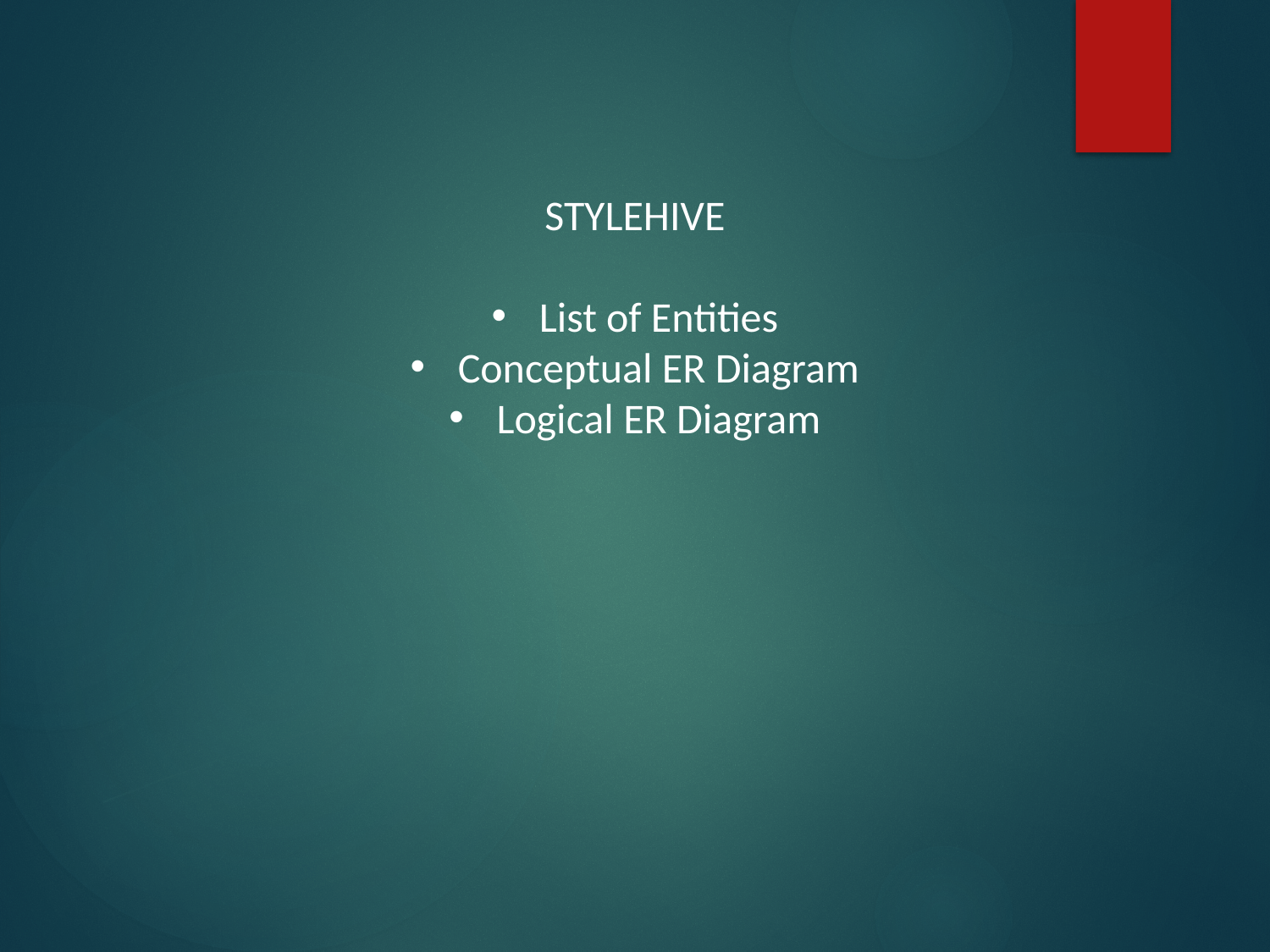

STYLEHIVE

List of Entities
Conceptual ER Diagram
Logical ER Diagram